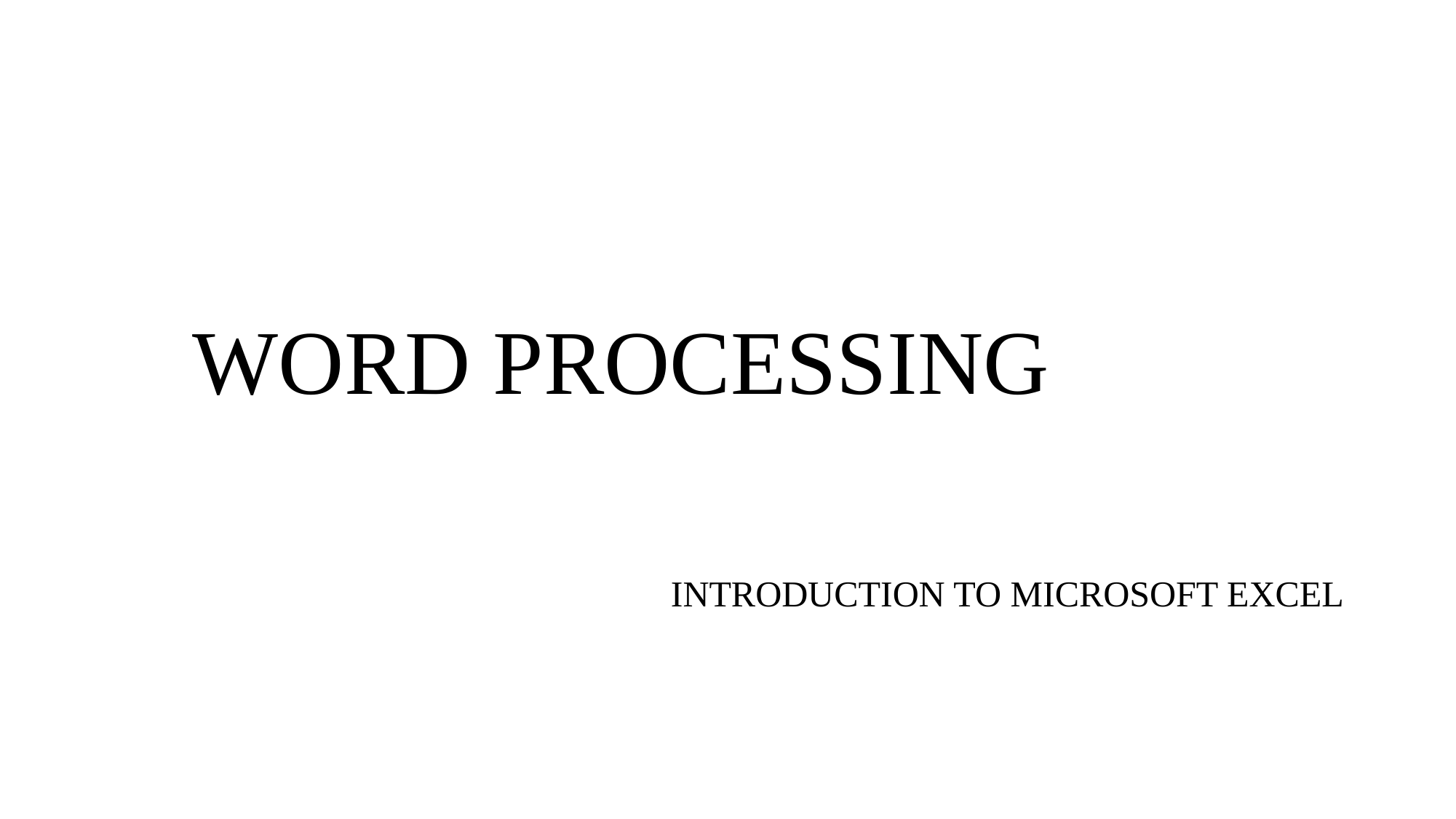

# WORD PROCESSING
INTRODUCTION TO MICROSOFT EXCEL